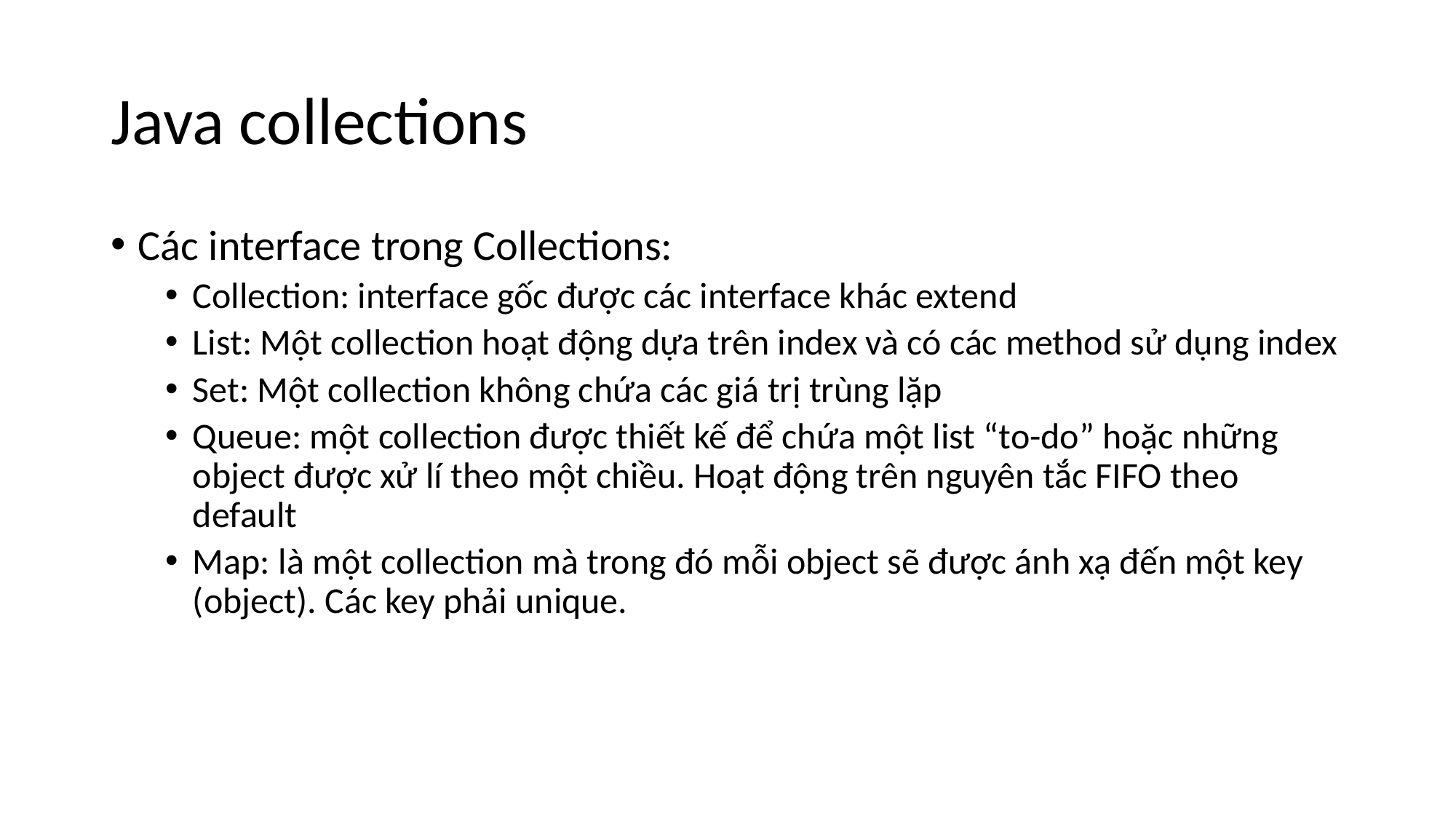

# Java collections
Các interface trong Collections:
Collection: interface gốc được các interface khác extend
List: Một collection hoạt động dựa trên index và có các method sử dụng index
Set: Một collection không chứa các giá trị trùng lặp
Queue: một collection được thiết kế để chứa một list “to-do” hoặc những object được xử lí theo một chiều. Hoạt động trên nguyên tắc FIFO theo default
Map: là một collection mà trong đó mỗi object sẽ được ánh xạ đến một key (object). Các key phải unique.